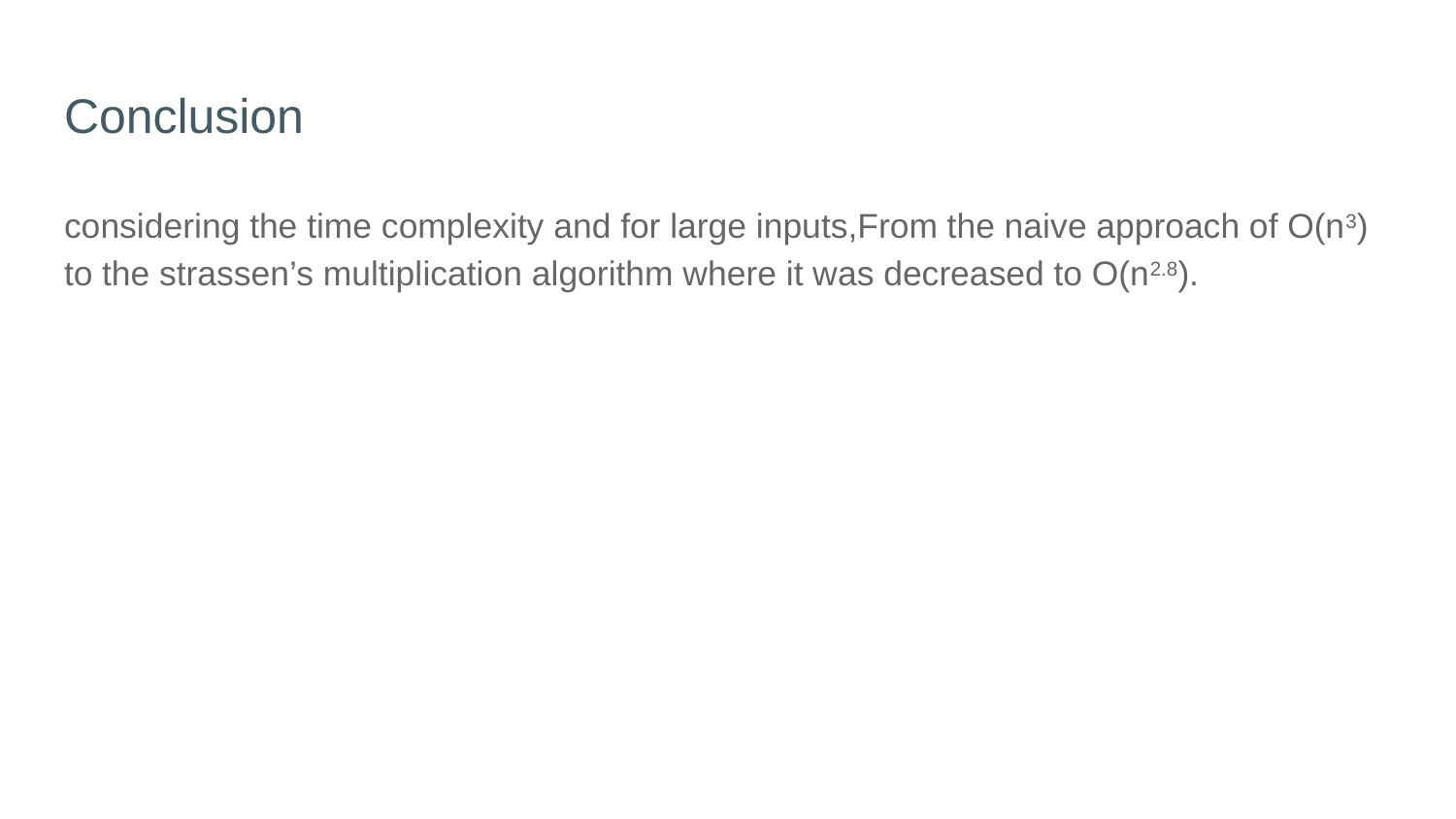

# Conclusion
considering the time complexity and for large inputs,From the naive approach of O(n3) to the strassen’s multiplication algorithm where it was decreased to O(n2.8).